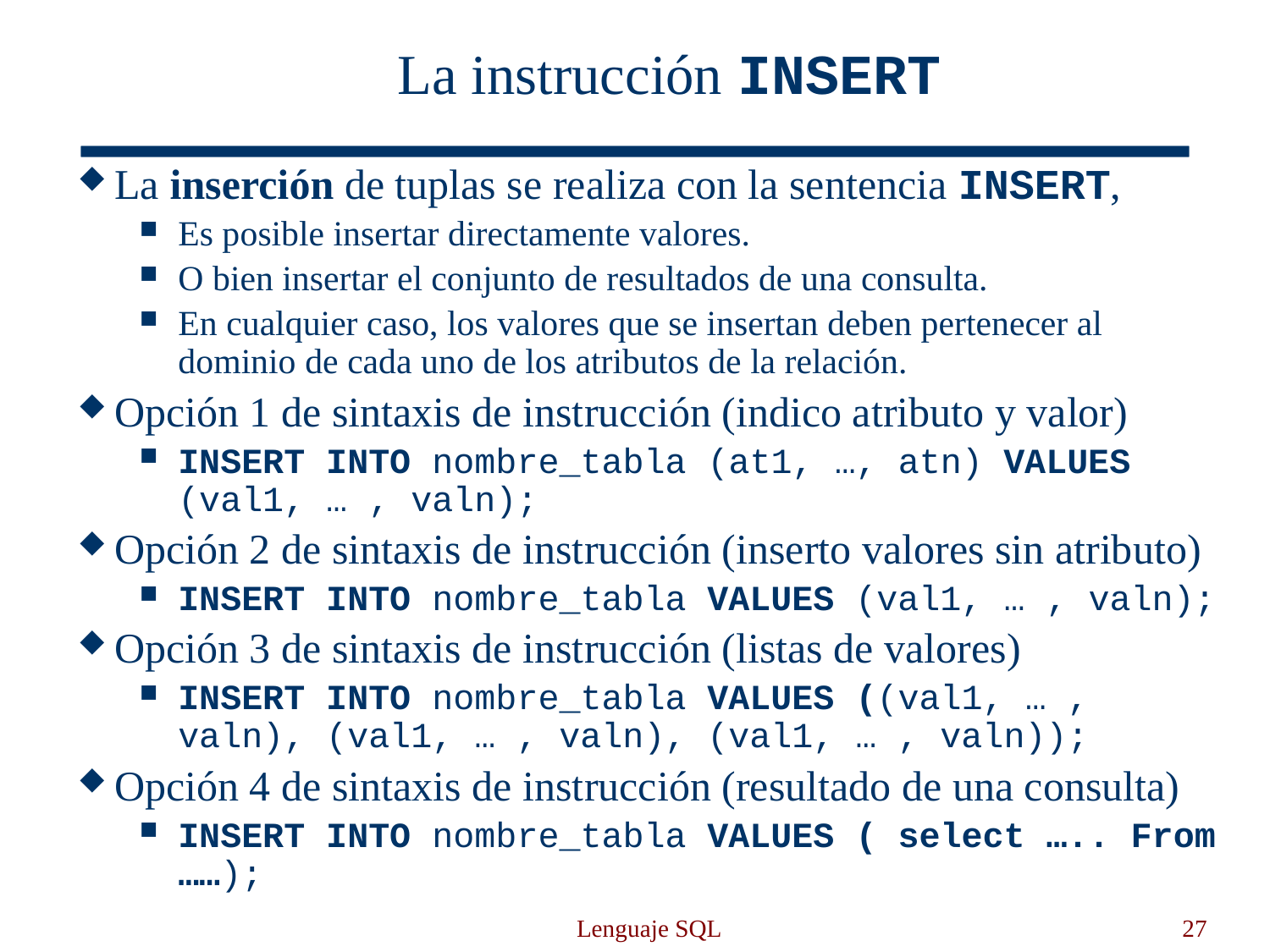

# La instrucción INSERT
La inserción de tuplas se realiza con la sentencia INSERT,
Es posible insertar directamente valores.
O bien insertar el conjunto de resultados de una consulta.
En cualquier caso, los valores que se insertan deben pertenecer al dominio de cada uno de los atributos de la relación.
Opción 1 de sintaxis de instrucción (indico atributo y valor)
INSERT INTO nombre_tabla (at1, …, atn) VALUES (val1, … , valn);
Opción 2 de sintaxis de instrucción (inserto valores sin atributo)
INSERT INTO nombre_tabla VALUES (val1, … , valn);
Opción 3 de sintaxis de instrucción (listas de valores)
INSERT INTO nombre_tabla VALUES ((val1, … , valn), (val1, … , valn), (val1, … , valn));
Opción 4 de sintaxis de instrucción (resultado de una consulta)
INSERT INTO nombre_tabla VALUES ( select ….. From ……);

Lenguaje SQL
27